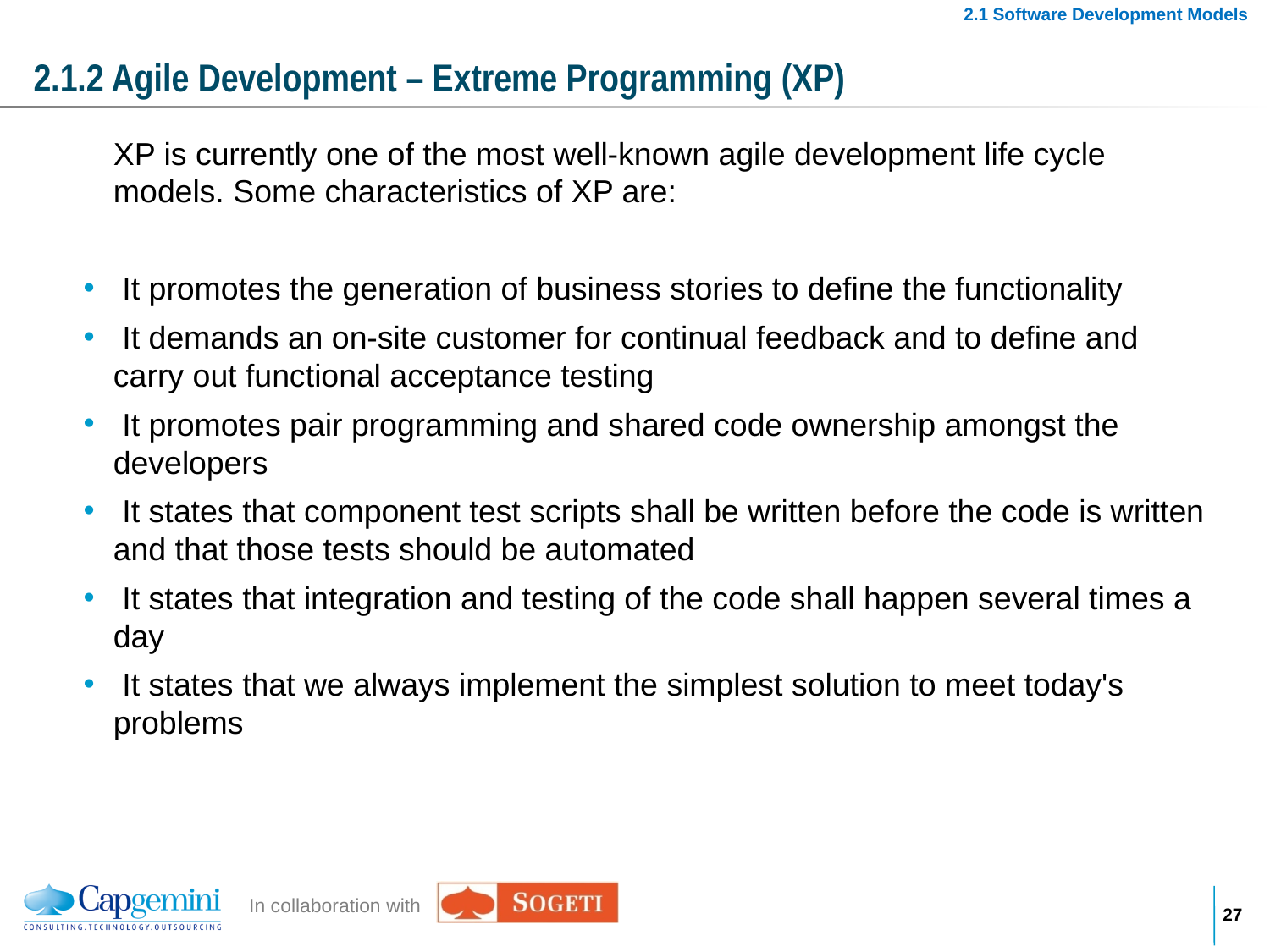

2.1 Software Development Models
# 2.1.2 Agile Development – Extreme Programming (XP)
XP is currently one of the most well-known agile development life cycle models. Some characteristics of XP are:

 It promotes the generation of business stories to define the functionality
 It demands an on-site customer for continual feedback and to define and carry out functional acceptance testing
 It promotes pair programming and shared code ownership amongst the developers
 It states that component test scripts shall be written before the code is written and that those tests should be automated
 It states that integration and testing of the code shall happen several times a day
 It states that we always implement the simplest solution to meet today's problems
27